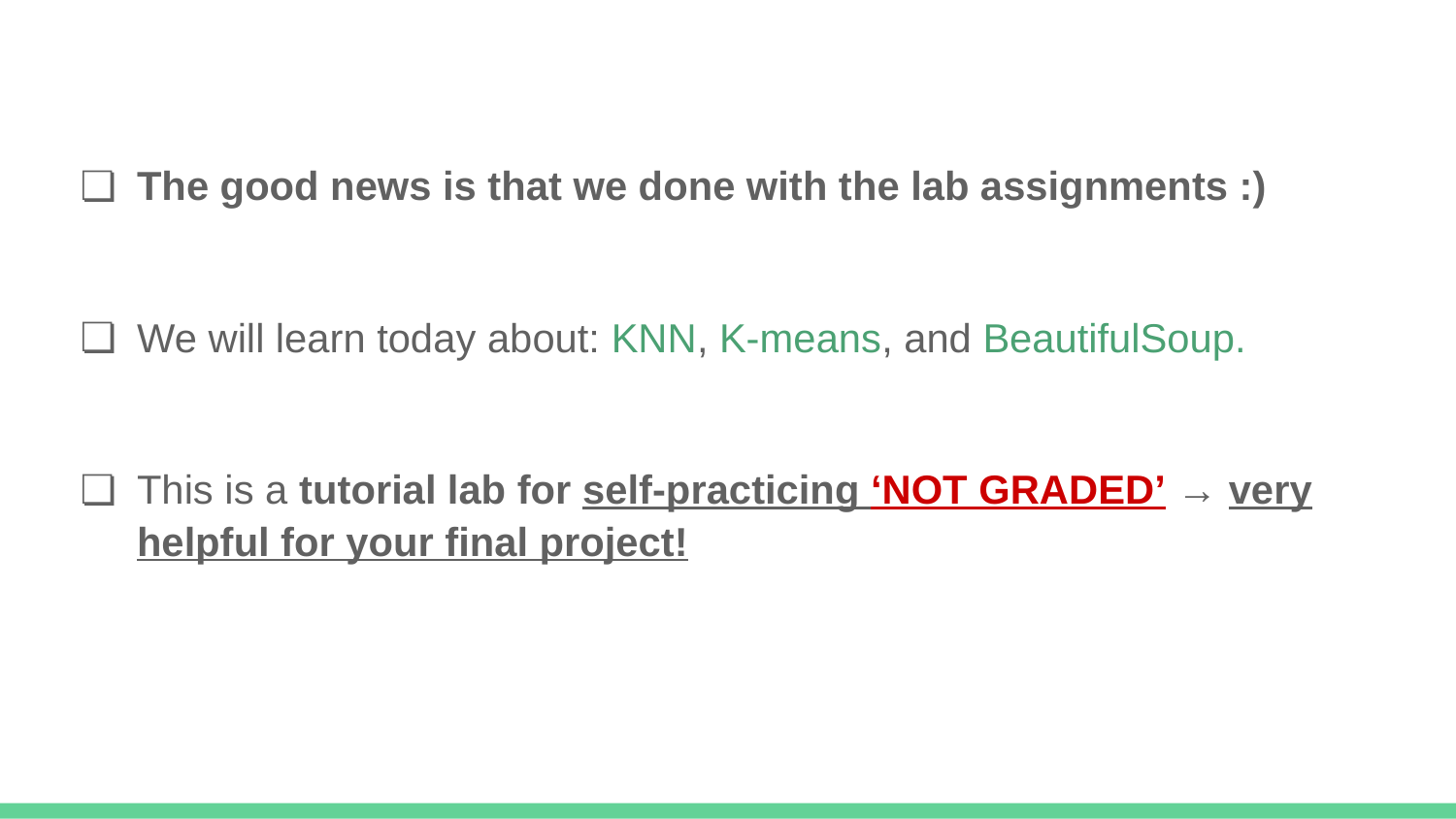

The good news is that we done with the lab assignments :)

We will learn today about: KNN, K-means, and BeautifulSoup.

This is a tutorial lab for self-practicing ‘NOT GRADED’ → very helpful for your final project!